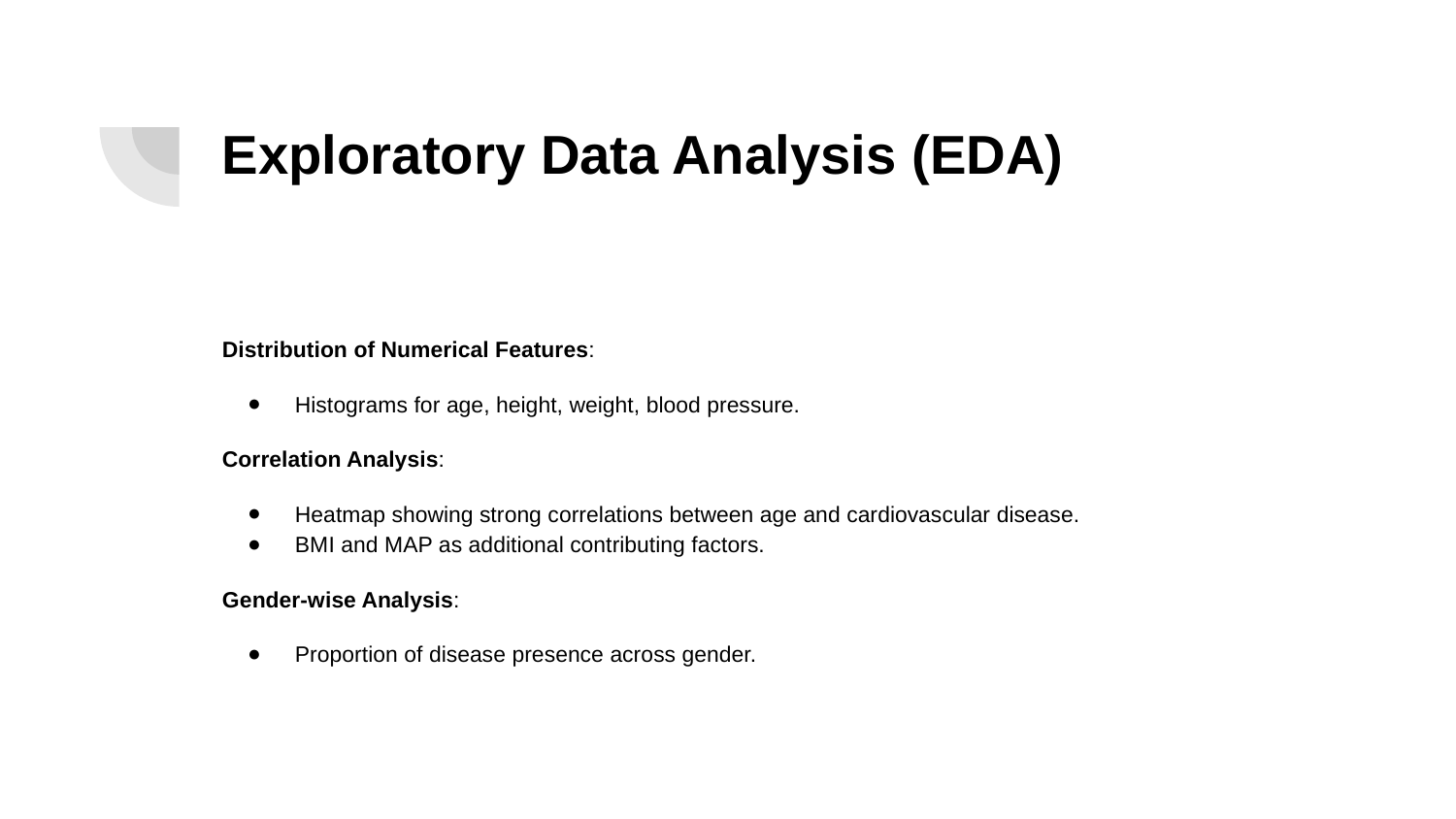

# Exploratory Data Analysis (EDA)
Distribution of Numerical Features:
Histograms for age, height, weight, blood pressure.
Correlation Analysis:
Heatmap showing strong correlations between age and cardiovascular disease.
BMI and MAP as additional contributing factors.
Gender-wise Analysis:
Proportion of disease presence across gender.